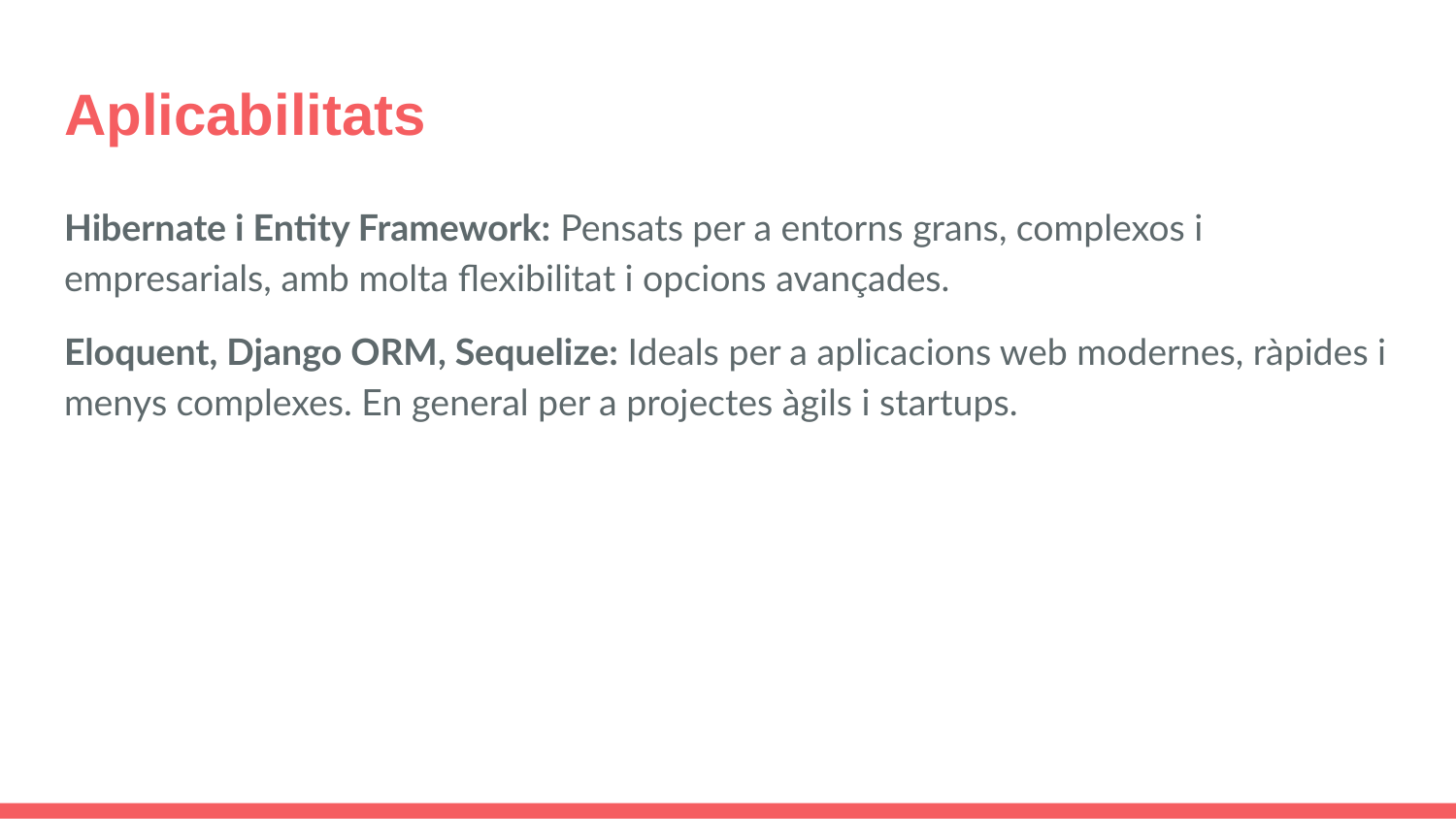

# Aplicabilitats
Hibernate i Entity Framework: Pensats per a entorns grans, complexos i empresarials, amb molta flexibilitat i opcions avançades.
Eloquent, Django ORM, Sequelize: Ideals per a aplicacions web modernes, ràpides i menys complexes. En general per a projectes àgils i startups.